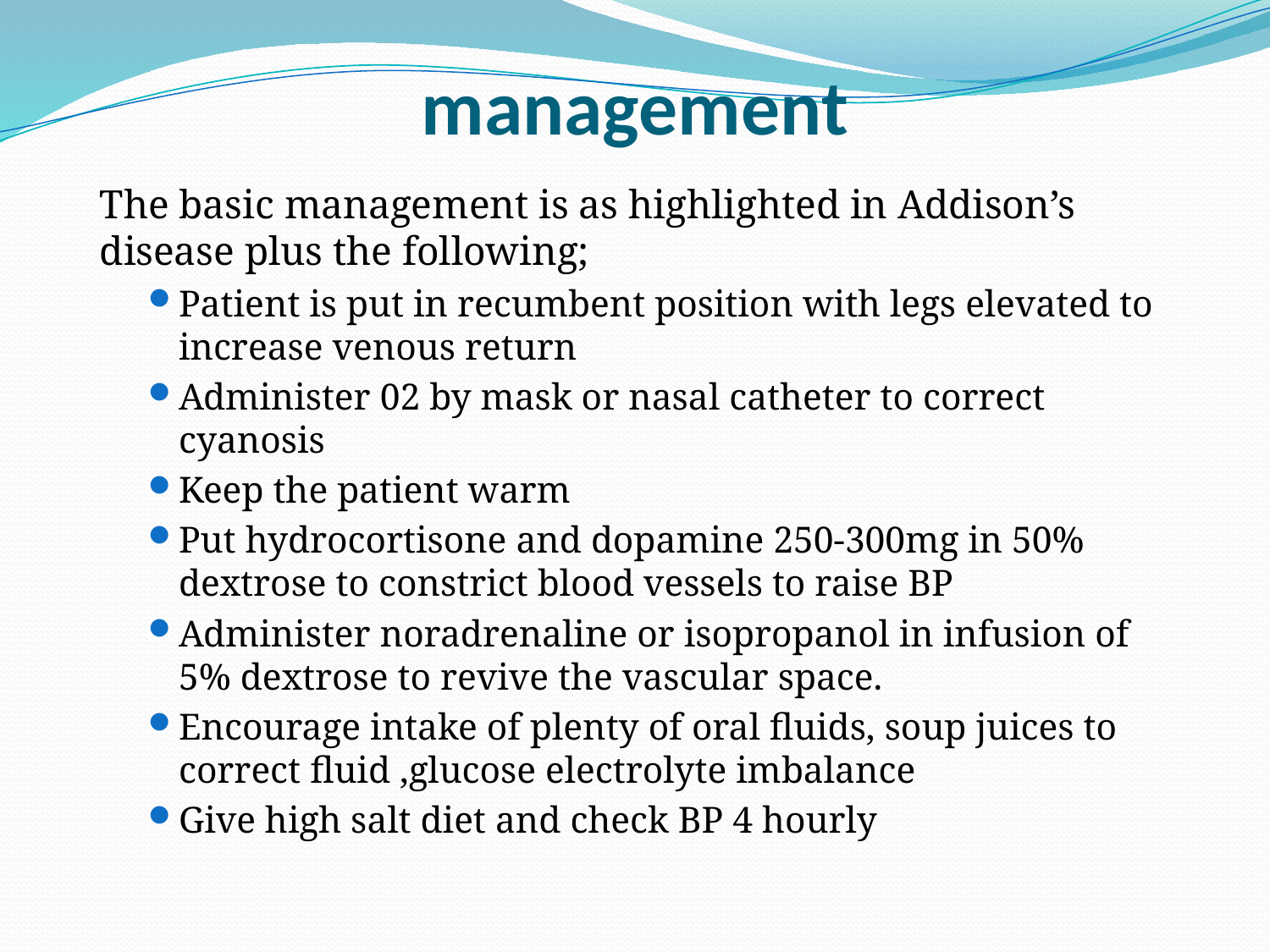

# management
The basic management is as highlighted in Addison’s disease plus the following;
Patient is put in recumbent position with legs elevated to increase venous return
Administer 02 by mask or nasal catheter to correct cyanosis
Keep the patient warm
Put hydrocortisone and dopamine 250-300mg in 50% dextrose to constrict blood vessels to raise BP
Administer noradrenaline or isopropanol in infusion of 5% dextrose to revive the vascular space.
Encourage intake of plenty of oral fluids, soup juices to correct fluid ,glucose electrolyte imbalance
Give high salt diet and check BP 4 hourly